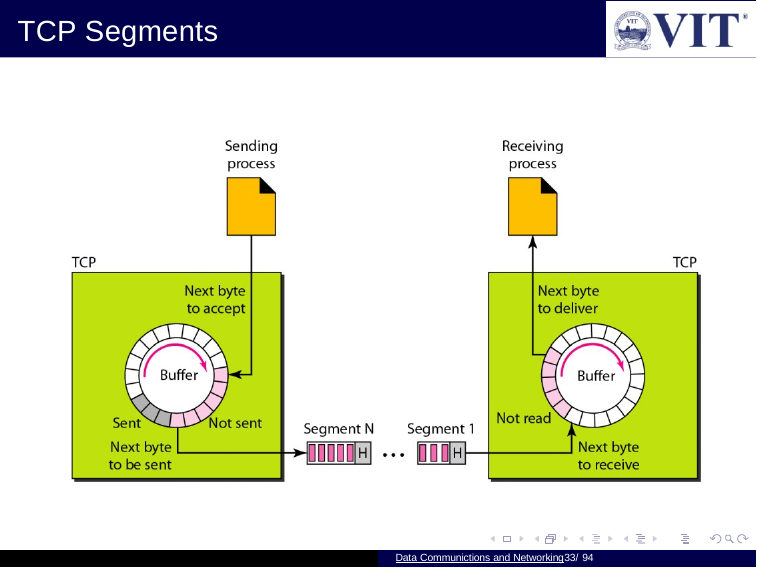

TCP Segments

Data Communictions and Networking33/ 94